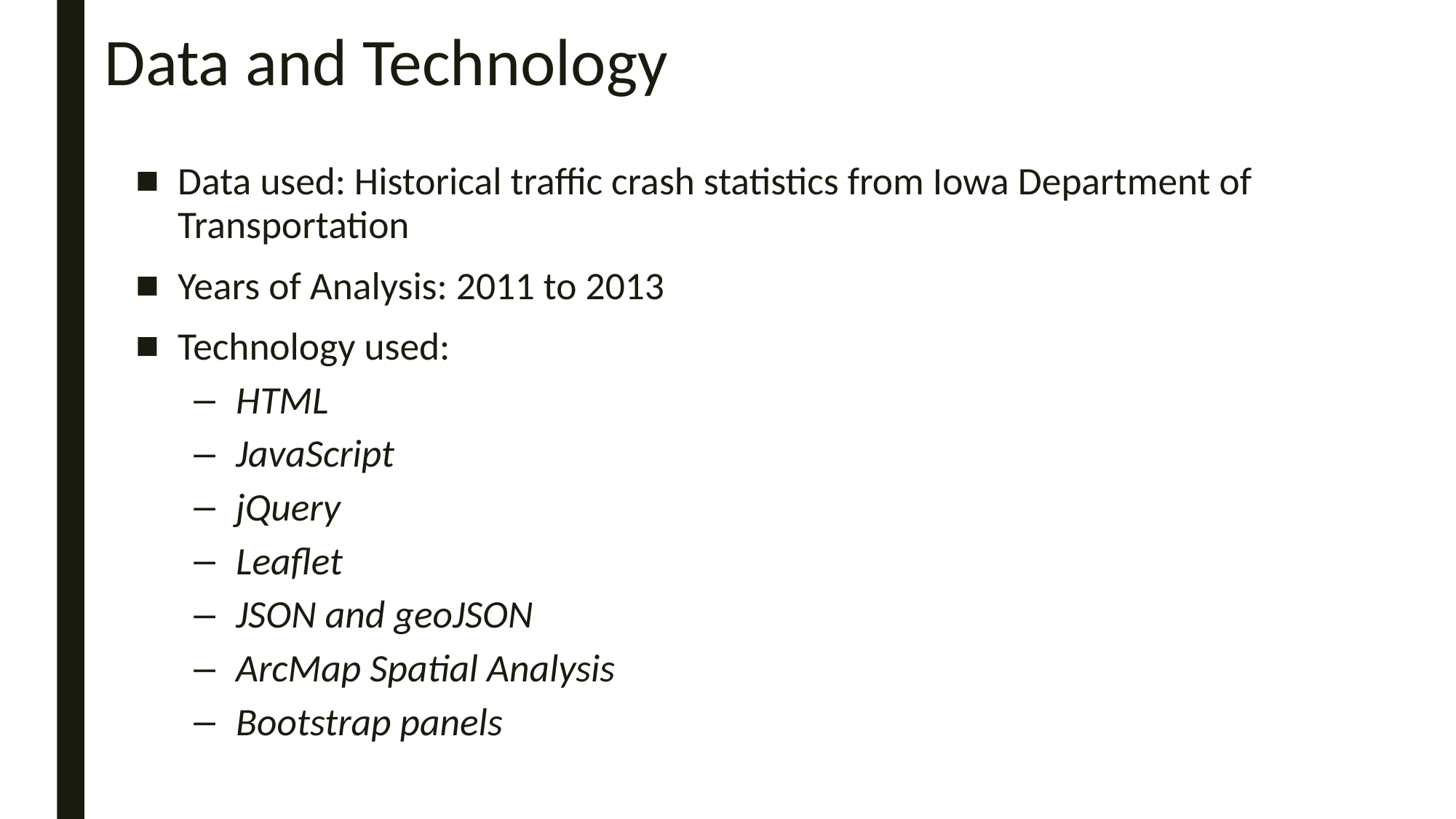

# Data and Technology
Data used: Historical traffic crash statistics from Iowa Department of Transportation
Years of Analysis: 2011 to 2013
Technology used:
HTML
JavaScript
jQuery
Leaflet
JSON and geoJSON
ArcMap Spatial Analysis
Bootstrap panels